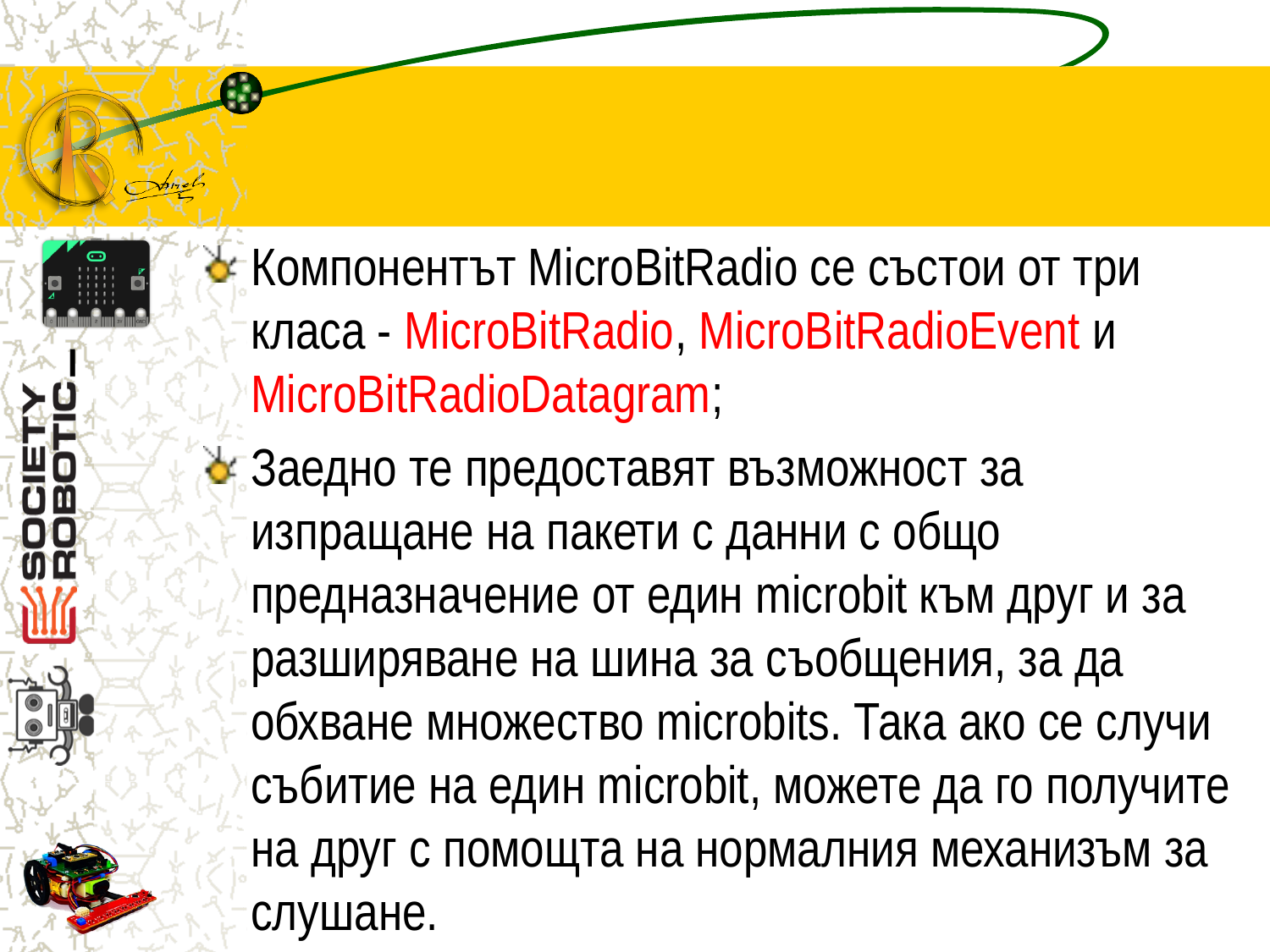

Компонентът MicroBitRadio се състои от три класа - MicroBitRadio, MicroBitRadioEvent и MicroBitRadioDatagram;
Заедно те предоставят възможност за изпращане на пакети с данни с общо предназначение от един microbit към друг и за разширяване на шина за съобщения, за да обхване множество microbits. Така ако се случи събитие на един microbit, можете да го получите на друг с помощта на нормалния механизъм за слушане.